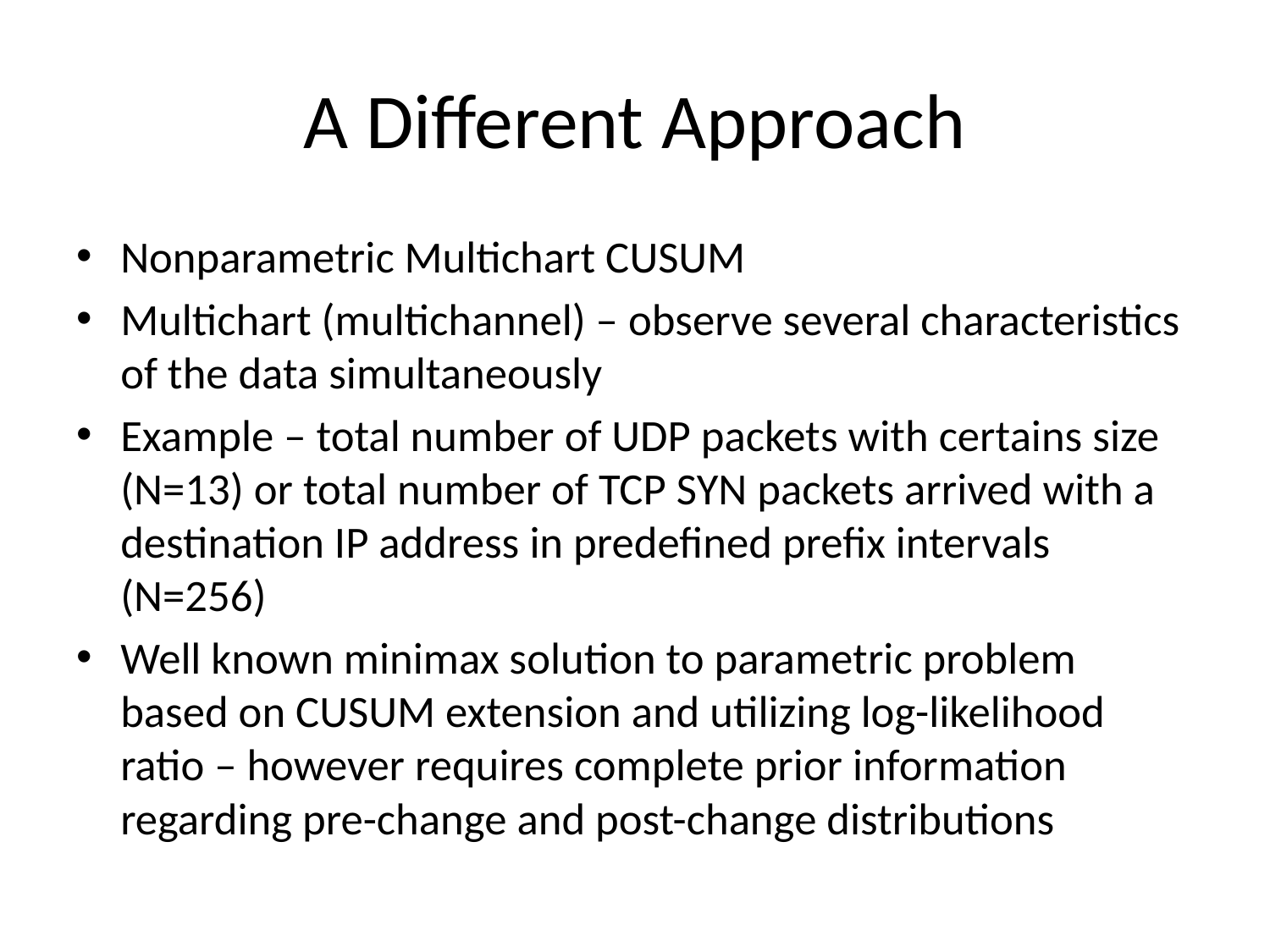

# A Different Approach
Nonparametric Multichart CUSUM
Multichart (multichannel) – observe several characteristics of the data simultaneously
Example – total number of UDP packets with certains size (N=13) or total number of TCP SYN packets arrived with a destination IP address in predefined prefix intervals (N=256)
Well known minimax solution to parametric problem based on CUSUM extension and utilizing log-likelihood ratio – however requires complete prior information regarding pre-change and post-change distributions